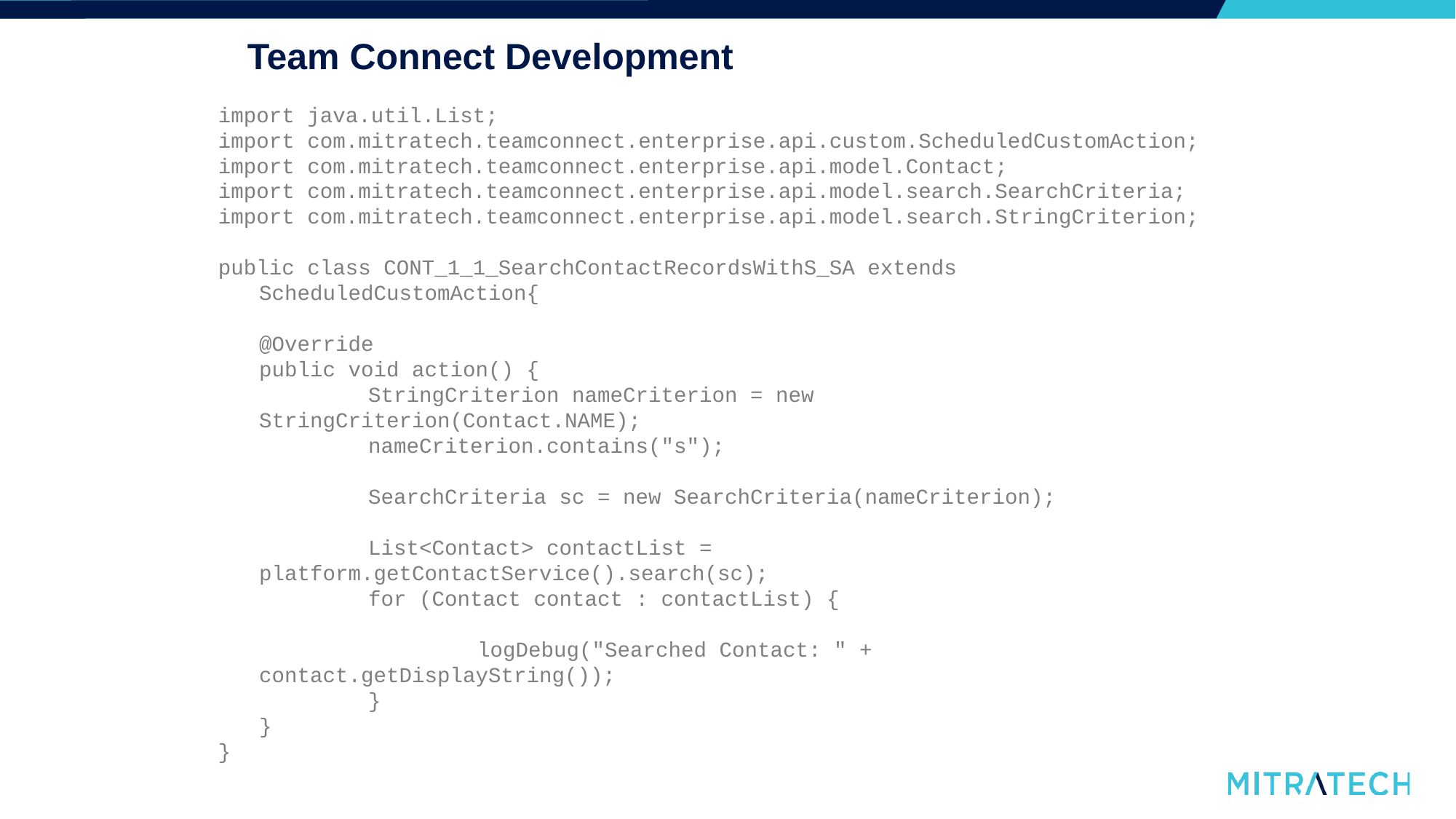

# Team Connect Development
import java.util.List;
import com.mitratech.teamconnect.enterprise.api.custom.ScheduledCustomAction;
import com.mitratech.teamconnect.enterprise.api.model.Contact;
import com.mitratech.teamconnect.enterprise.api.model.search.SearchCriteria;
import com.mitratech.teamconnect.enterprise.api.model.search.StringCriterion;

public class CONT_1_1_SearchContactRecordsWithS_SA extends ScheduledCustomAction{

	@Override
	public void action() {
		StringCriterion nameCriterion = new StringCriterion(Contact.NAME);
		nameCriterion.contains("s");

		SearchCriteria sc = new SearchCriteria(nameCriterion);

		List<Contact> contactList = platform.getContactService().search(sc);
		for (Contact contact : contactList) {

			logDebug("Searched Contact: " + contact.getDisplayString());
		}
	}
}